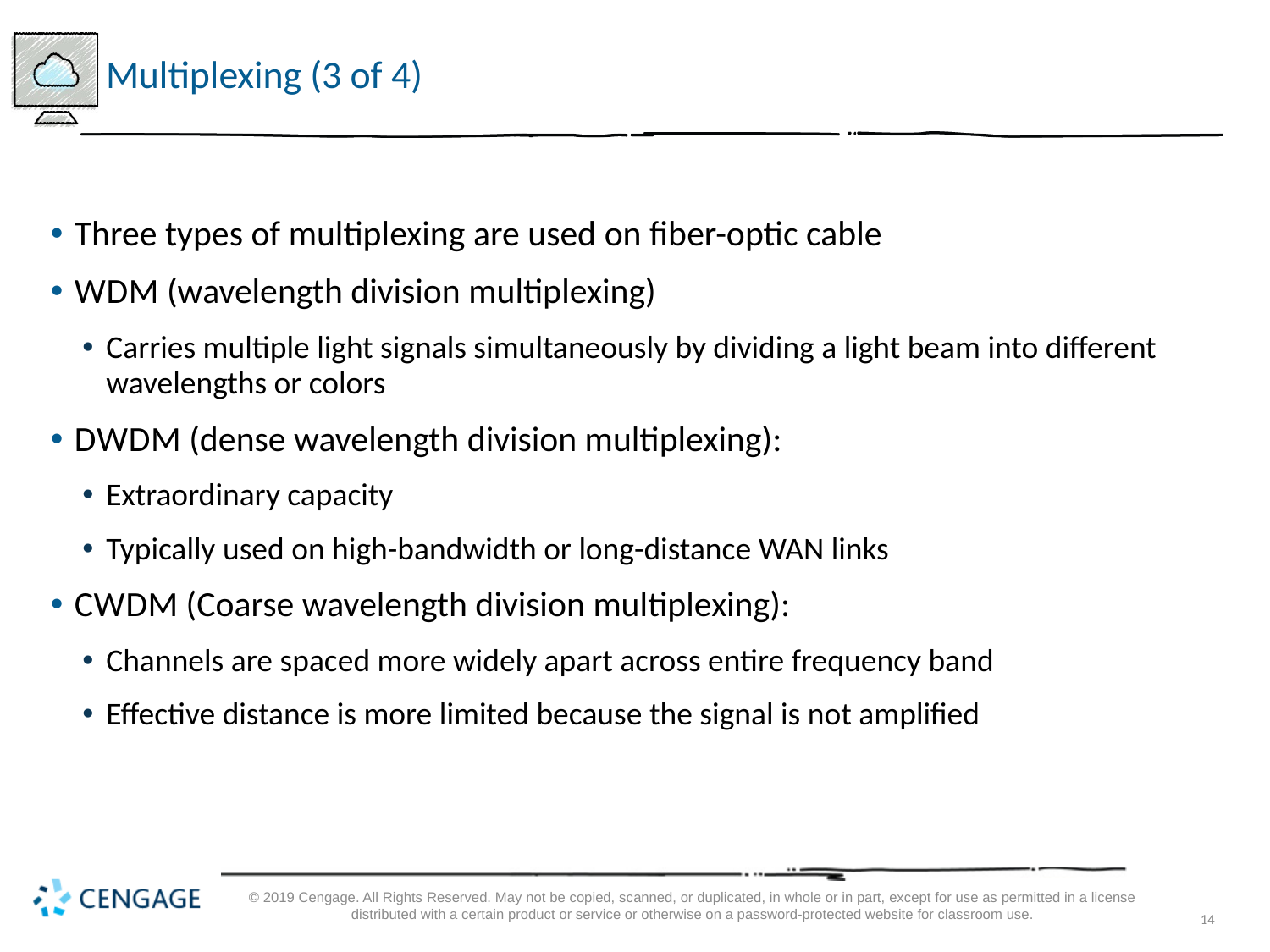

# Multiplexing (3 of 4)
Three types of multiplexing are used on fiber-optic cable
W D M (wavelength division multiplexing)
Carries multiple light signals simultaneously by dividing a light beam into different wavelengths or colors
D W D M (dense wavelength division multiplexing):
Extraordinary capacity
Typically used on high-bandwidth or long-distance WAN links
C W D M (Coarse wavelength division multiplexing):
Channels are spaced more widely apart across entire frequency band
Effective distance is more limited because the signal is not amplified
© 2019 Cengage. All Rights Reserved. May not be copied, scanned, or duplicated, in whole or in part, except for use as permitted in a license distributed with a certain product or service or otherwise on a password-protected website for classroom use.